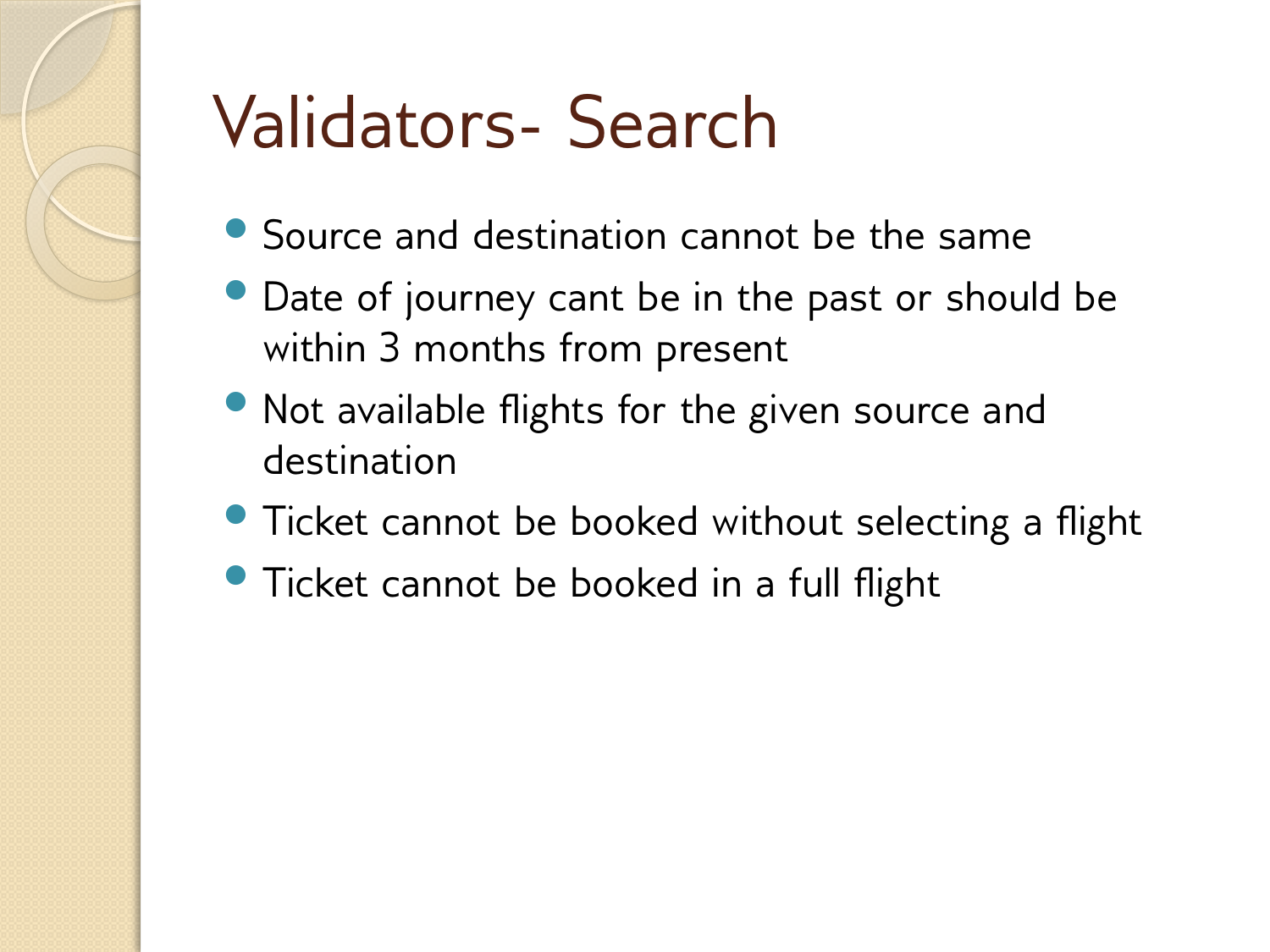

# Validators- Search
Source and destination cannot be the same
Date of journey cant be in the past or should be within 3 months from present
Not available flights for the given source and destination
Ticket cannot be booked without selecting a flight
Ticket cannot be booked in a full flight